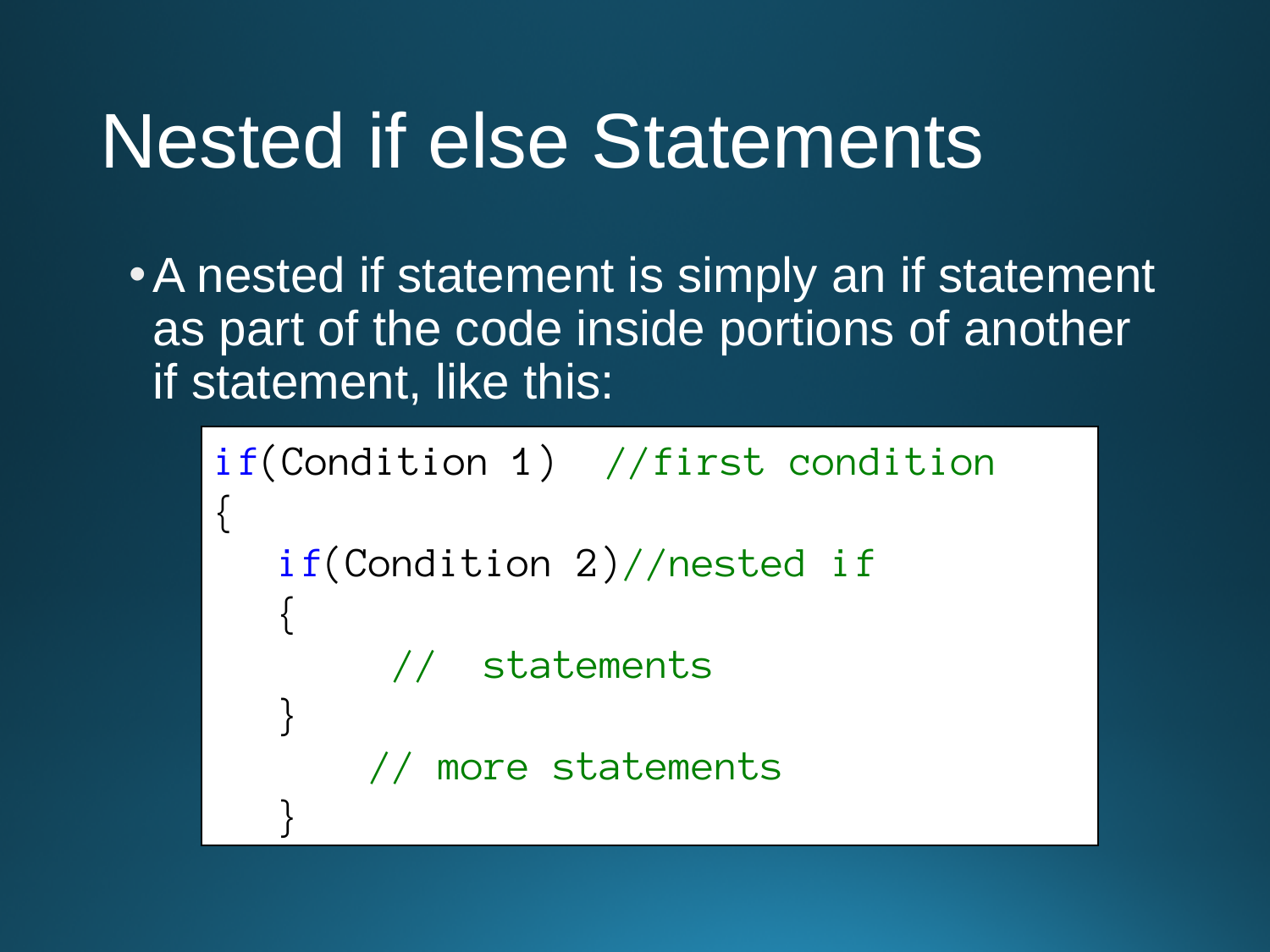

# Nested if else Statements
A nested if statement is simply an if statement as part of the code inside portions of another if statement, like this:
if(Condition 1)  //first condition
{
if(Condition 2)//nested if
{
     //  statements
}
    // more statements
}